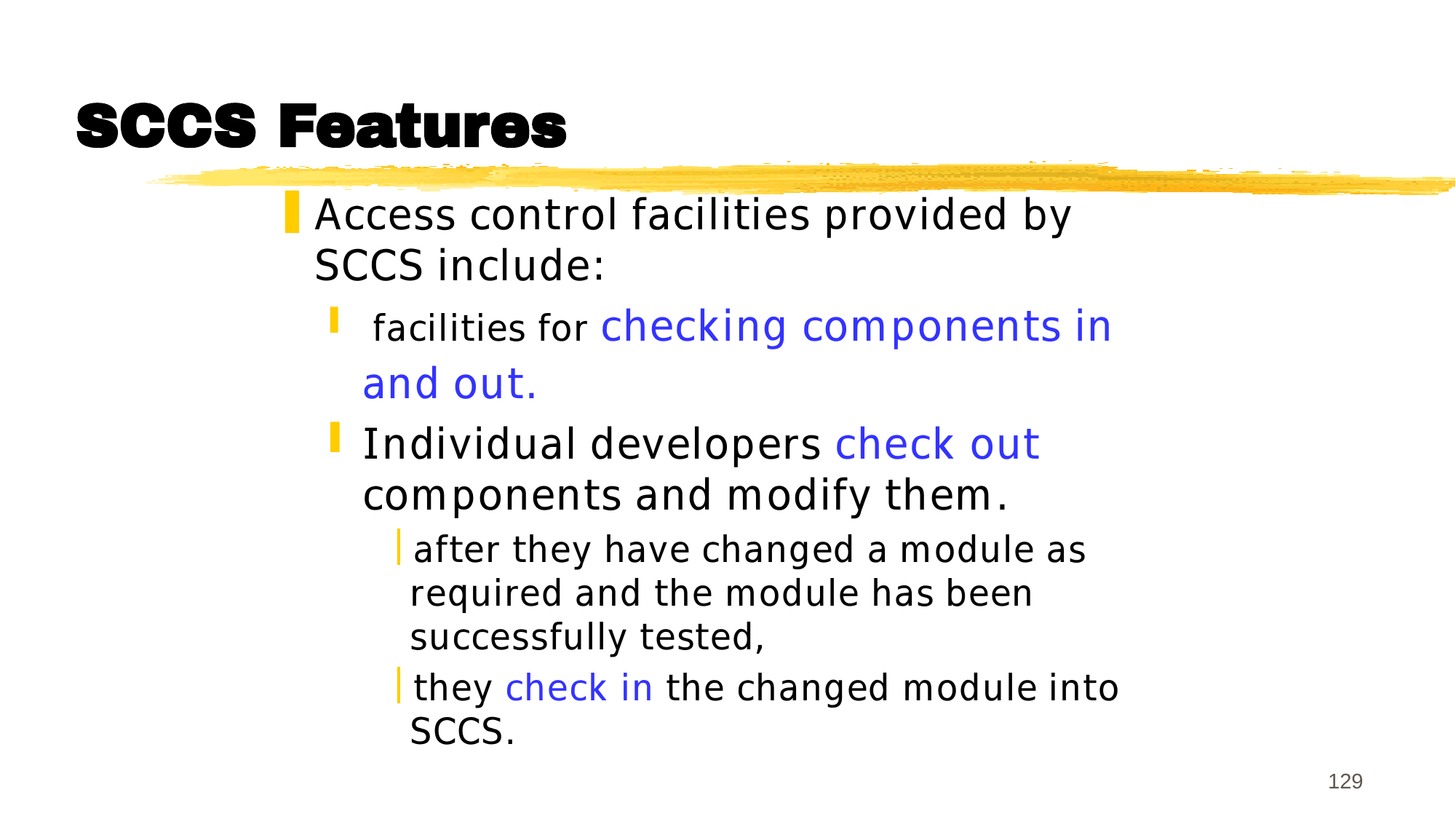

# SCCS Features
Access control facilities provided by SCCS include:
 facilities for checking components in and out.
Individual developers check out components and modify them.
after they have changed a module as required and the module has been  successfully tested,
they check in the changed module into SCCS.
129